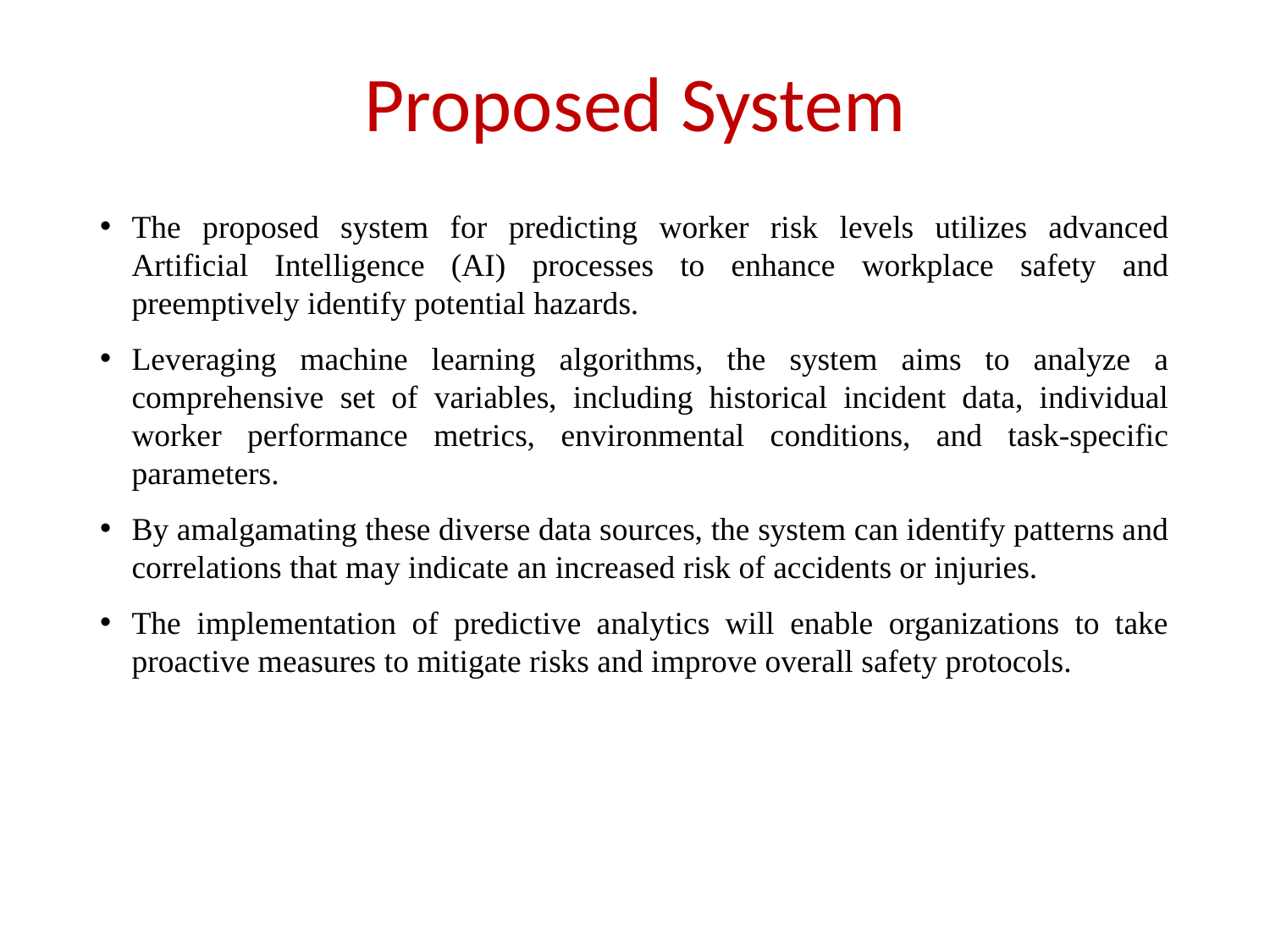

# Proposed System
The proposed system for predicting worker risk levels utilizes advanced Artificial Intelligence (AI) processes to enhance workplace safety and preemptively identify potential hazards.
Leveraging machine learning algorithms, the system aims to analyze a comprehensive set of variables, including historical incident data, individual worker performance metrics, environmental conditions, and task-specific parameters.
By amalgamating these diverse data sources, the system can identify patterns and correlations that may indicate an increased risk of accidents or injuries.
The implementation of predictive analytics will enable organizations to take proactive measures to mitigate risks and improve overall safety protocols.